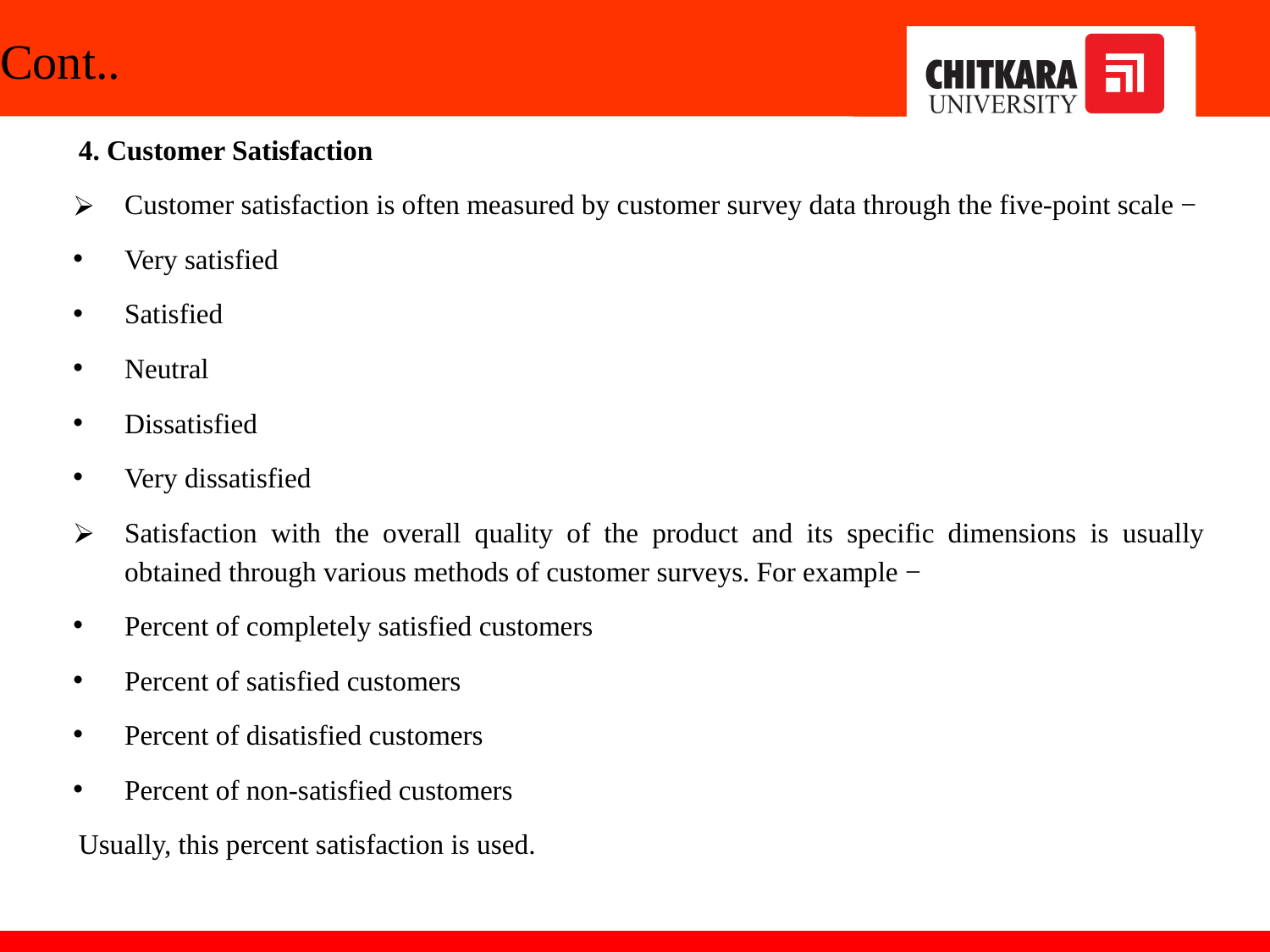

# Cont..
4. Customer Satisfaction
Customer satisfaction is often measured by customer survey data through the five-point scale −
Very satisfied
Satisfied
Neutral
Dissatisfied
Very dissatisfied
Satisfaction with the overall quality of the product and its specific dimensions is usually obtained through various methods of customer surveys. For example −
Percent of completely satisfied customers
Percent of satisfied customers
Percent of disatisfied customers
Percent of non-satisfied customers
Usually, this percent satisfaction is used.